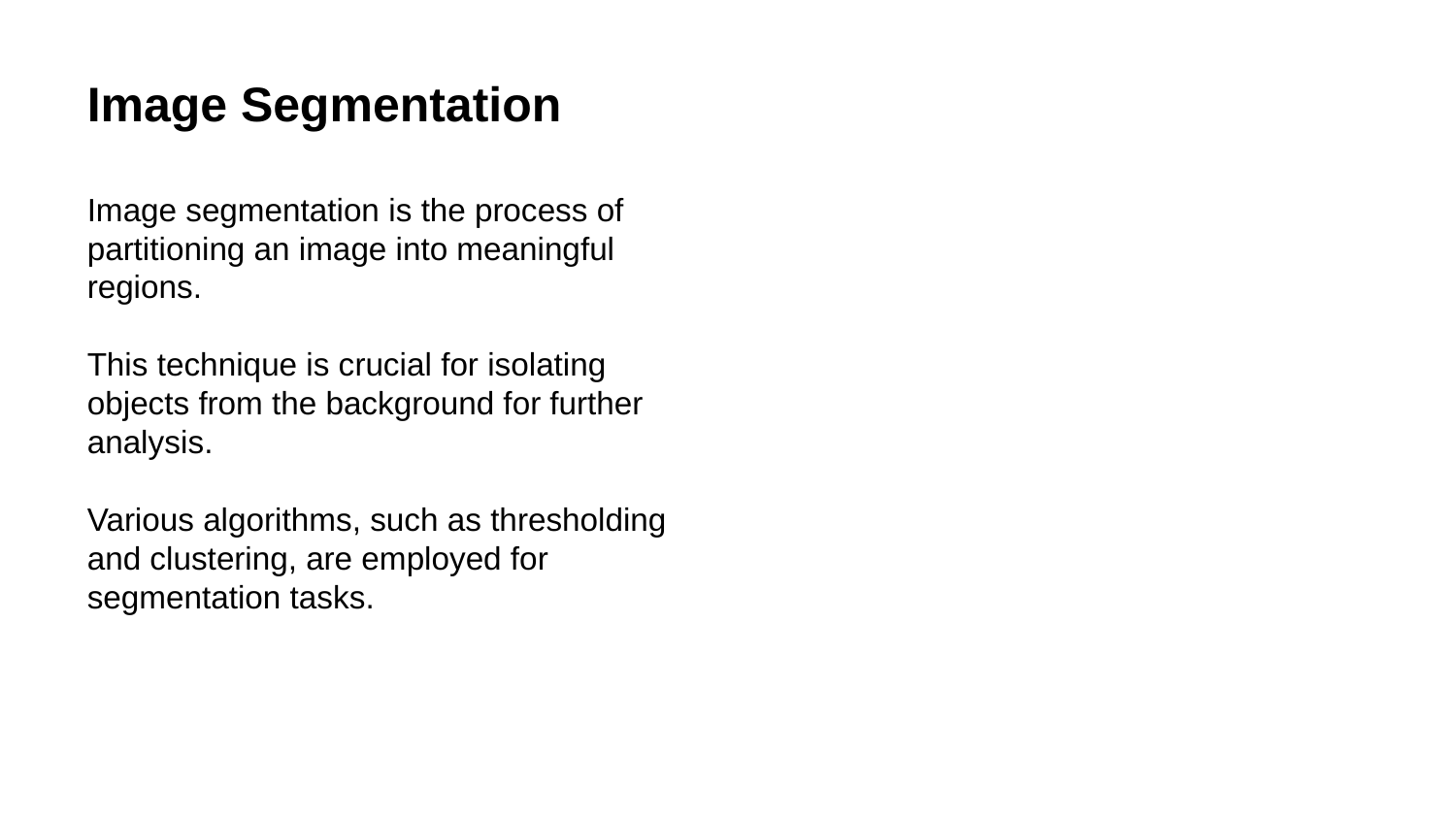

Image Segmentation
Image segmentation is the process of partitioning an image into meaningful regions.

This technique is crucial for isolating objects from the background for further analysis.

Various algorithms, such as thresholding and clustering, are employed for segmentation tasks.